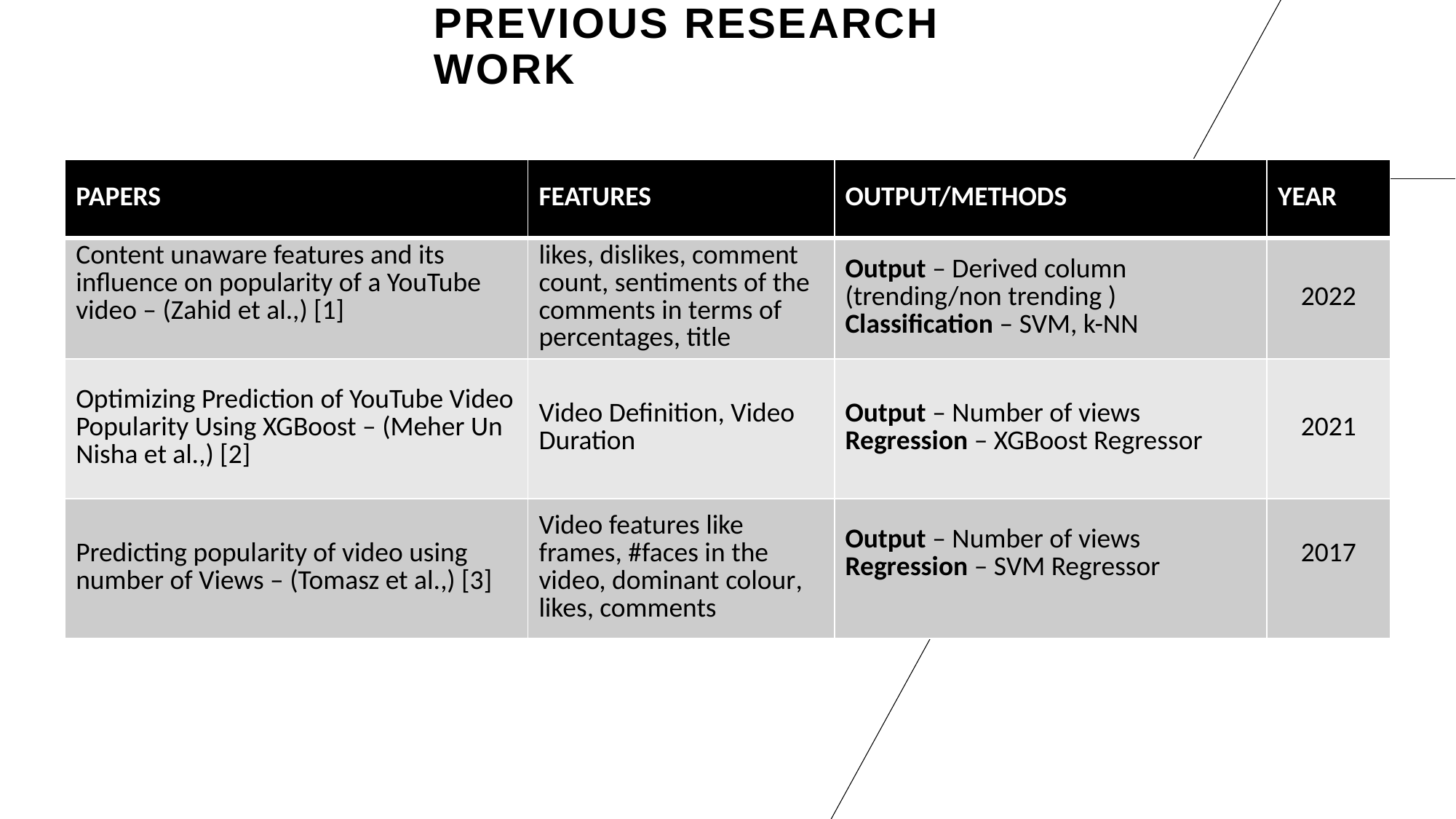

# Previous research work

| PAPERS | FEATURES | OUTPUT/METHODS | YEAR |
| --- | --- | --- | --- |
| Content unaware features and its influence on popularity of a YouTube video – (Zahid et al.,) [1] | likes, dislikes, comment count, sentiments of the comments in terms of percentages, title | Output – Derived column (trending/non trending ) Classification – SVM, k-NN | 2022 |
| Optimizing Prediction of YouTube Video Popularity Using XGBoost – (Meher Un Nisha et al.,) [2] | Video Definition, Video Duration | Output – Number of views Regression – XGBoost Regressor | 2021 |
| Predicting popularity of video using number of Views – (Tomasz et al.,) [3] | Video features like frames, #faces in the video, dominant colour, likes, comments | Output – Number of views Regression – SVM Regressor | 2017 |
3